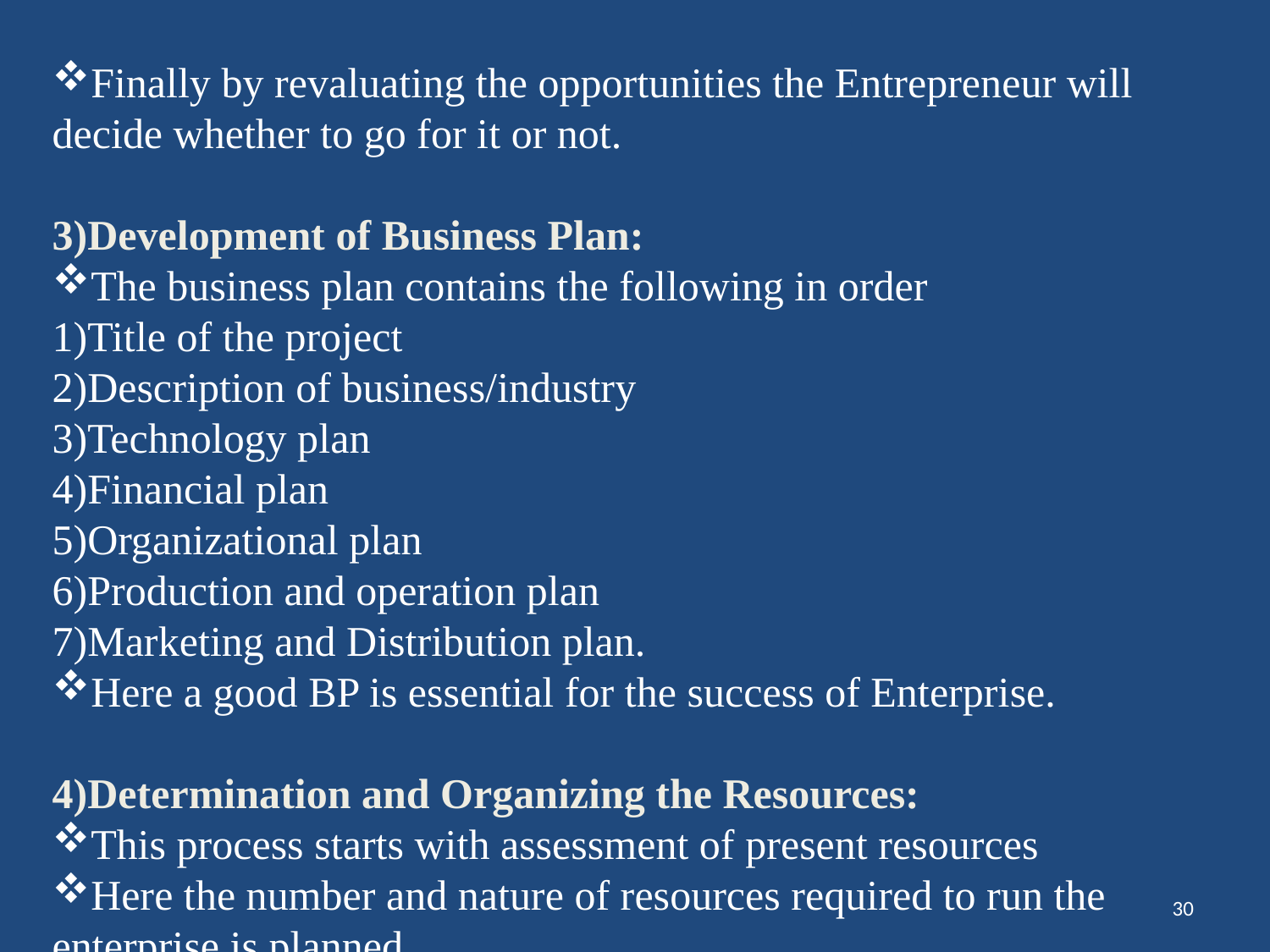

Finally by revaluating the opportunities the Entrepreneur will decide whether to go for it or not.

3)Development of Business Plan:
The business plan contains the following in order
1)Title of the project
2)Description of business/industry
3)Technology plan
4)Financial plan
5)Organizational plan
6)Production and operation plan
7)Marketing and Distribution plan.
Here a good BP is essential for the success of Enterprise.

4)Determination and Organizing the Resources:
This process starts with assessment of present resources
Here the number and nature of resources required to run the enterprise is planned.

30